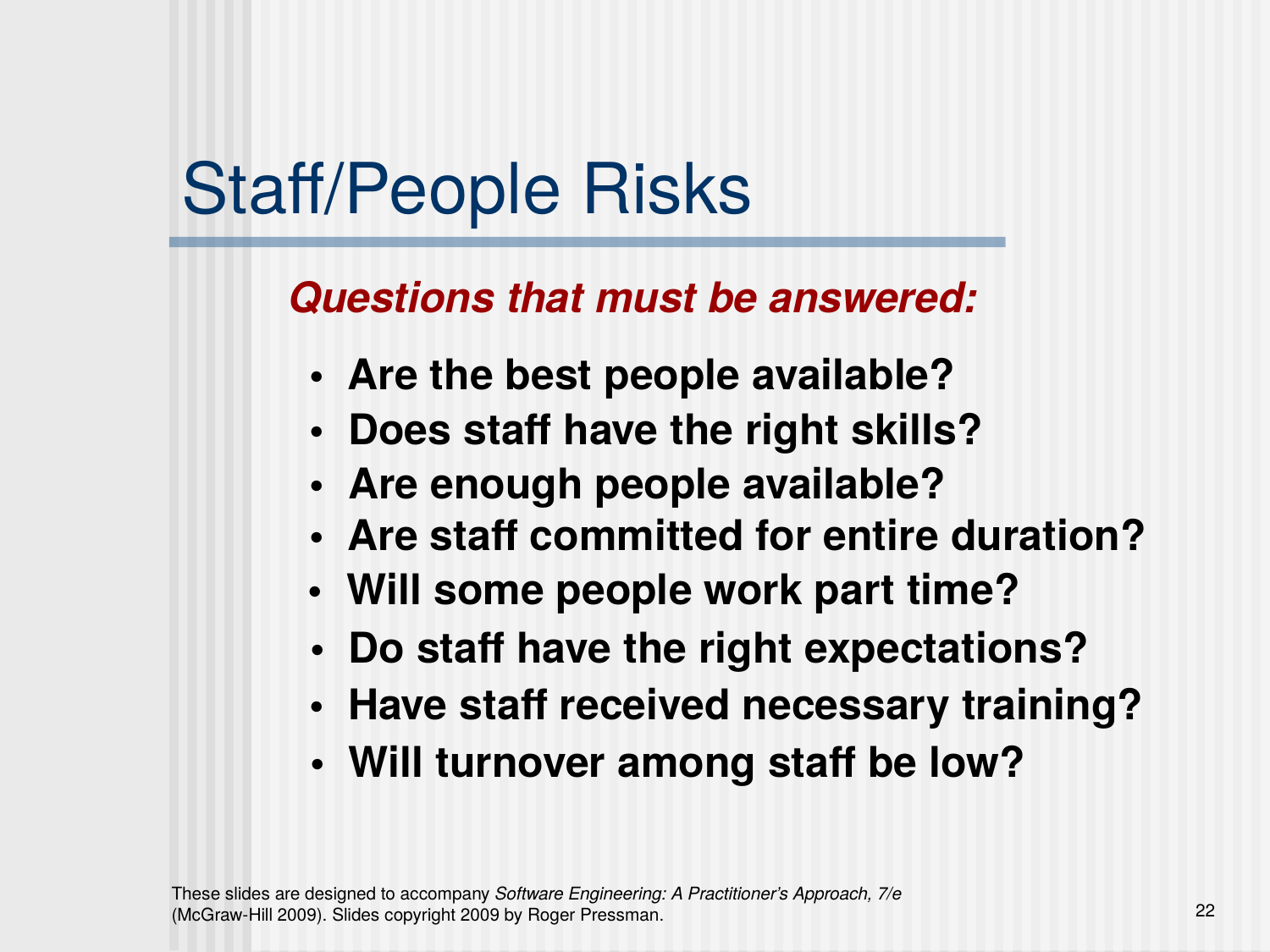

# Staff/People Risks
Questions that must be answered:
•  Are the best people available?

•  Does staff have the right skills?

•  Are enough people available?

•  Are staff committed for entire duration?

•  Will some people work part time?
•  Do staff have the right expectations?
•  Have staff received necessary training?

•  Will turnover among staff be low?
These slides are designed to accompany Software Engineering: A Practitioner’s Approach, 7/e (McGraw-Hill 2009). Slides copyright 2009 by Roger Pressman.
22